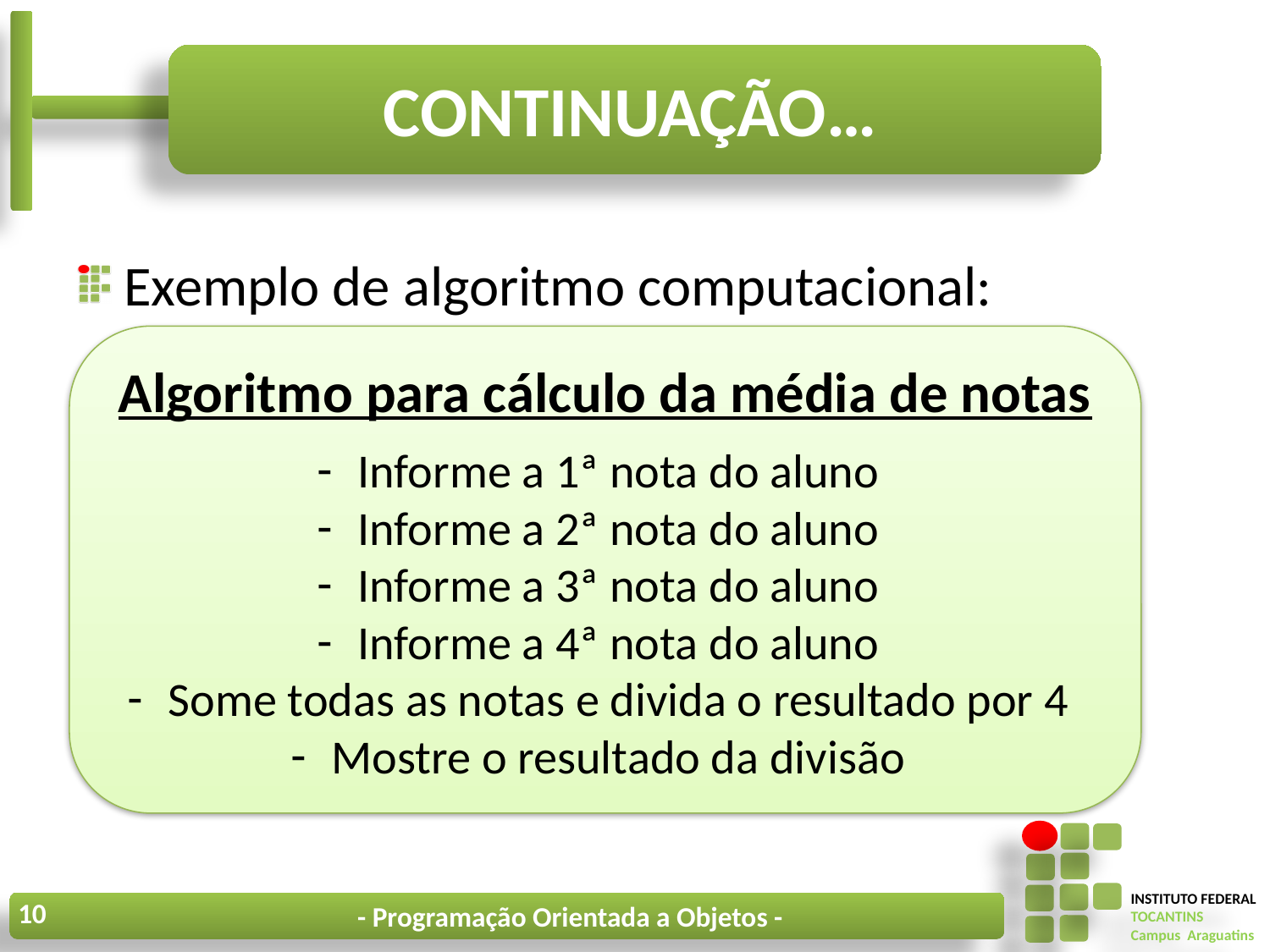

# Continuação…
Exemplo de algoritmo computacional:
Algoritmo para cálculo da média de notas

 Informe a 1ª nota do aluno
 Informe a 2ª nota do aluno
 Informe a 3ª nota do aluno
 Informe a 4ª nota do aluno
 Some todas as notas e divida o resultado por 4
 Mostre o resultado da divisão
10